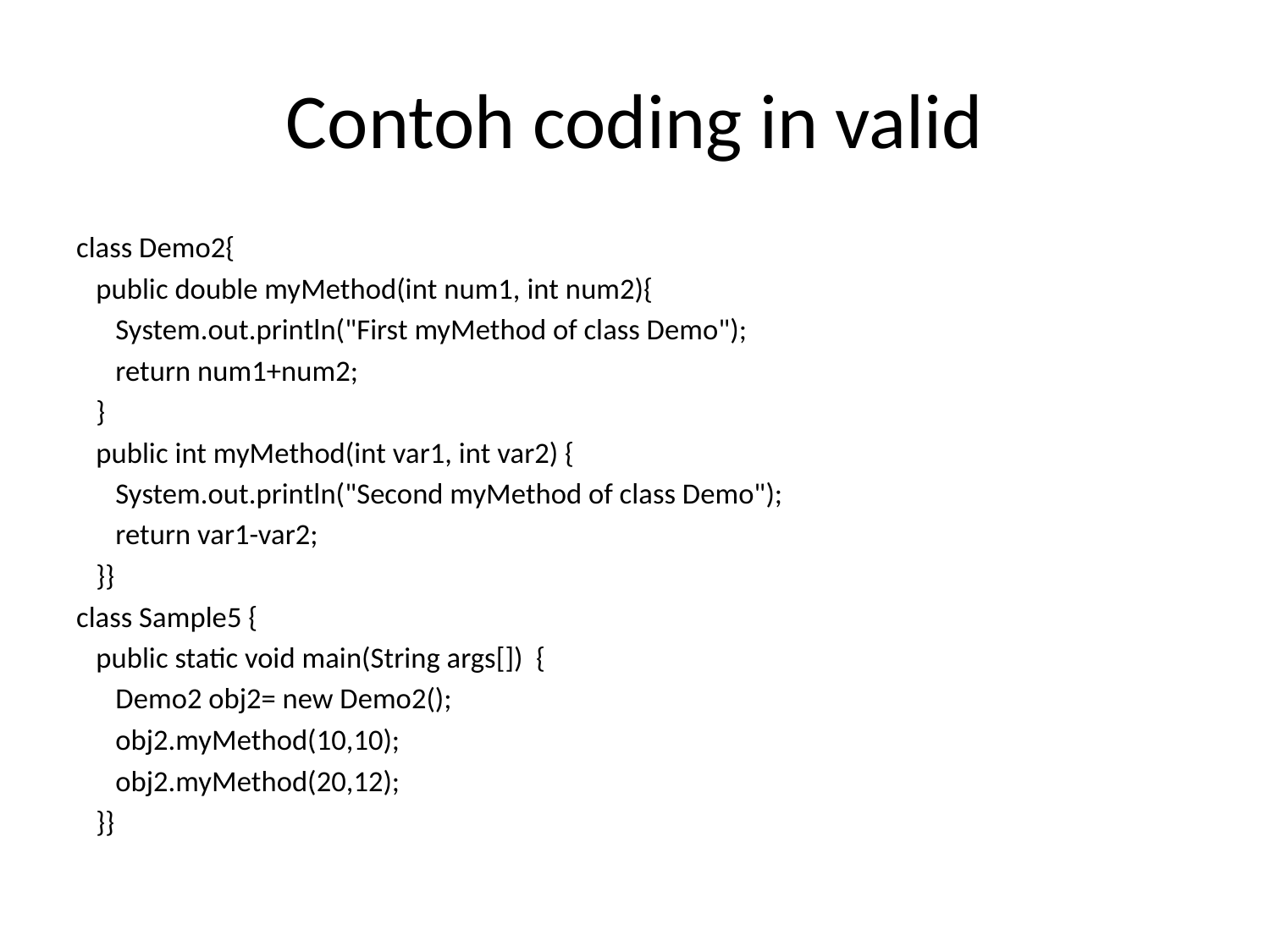

# Contoh coding in valid
class Demo2{
   public double myMethod(int num1, int num2){
      System.out.println("First myMethod of class Demo");
      return num1+num2;
   }
   public int myMethod(int var1, int var2) {
      System.out.println("Second myMethod of class Demo");
      return var1-var2;
   }}
class Sample5 {
   public static void main(String args[])  {
      Demo2 obj2= new Demo2();
      obj2.myMethod(10,10);
      obj2.myMethod(20,12);
   }}